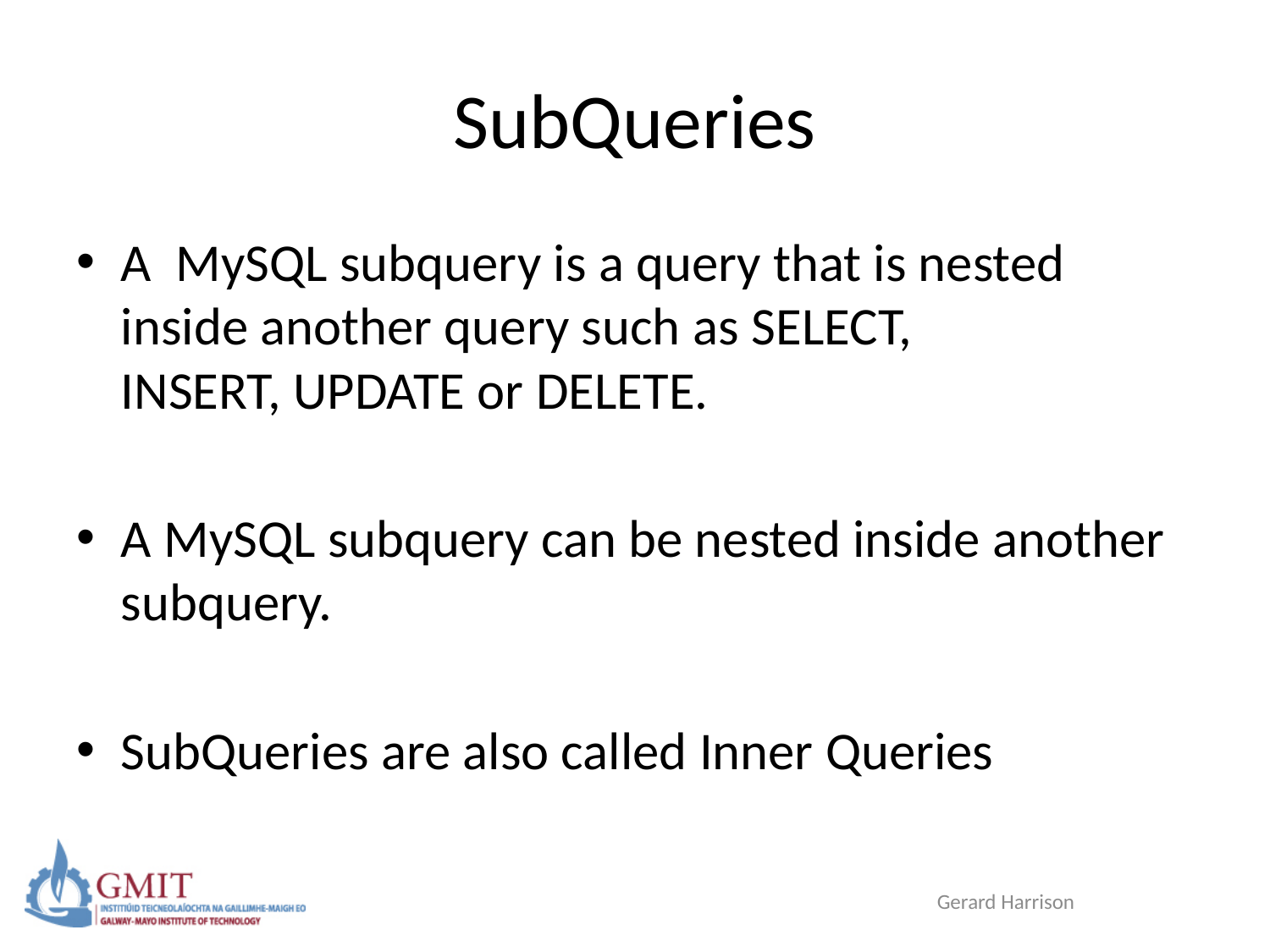

# SubQueries
A  MySQL subquery is a query that is nested inside another query such as SELECT, INSERT, UPDATE or DELETE.

A MySQL subquery can be nested inside another subquery.

SubQueries are also called Inner Queries
Gerard Harrison
13